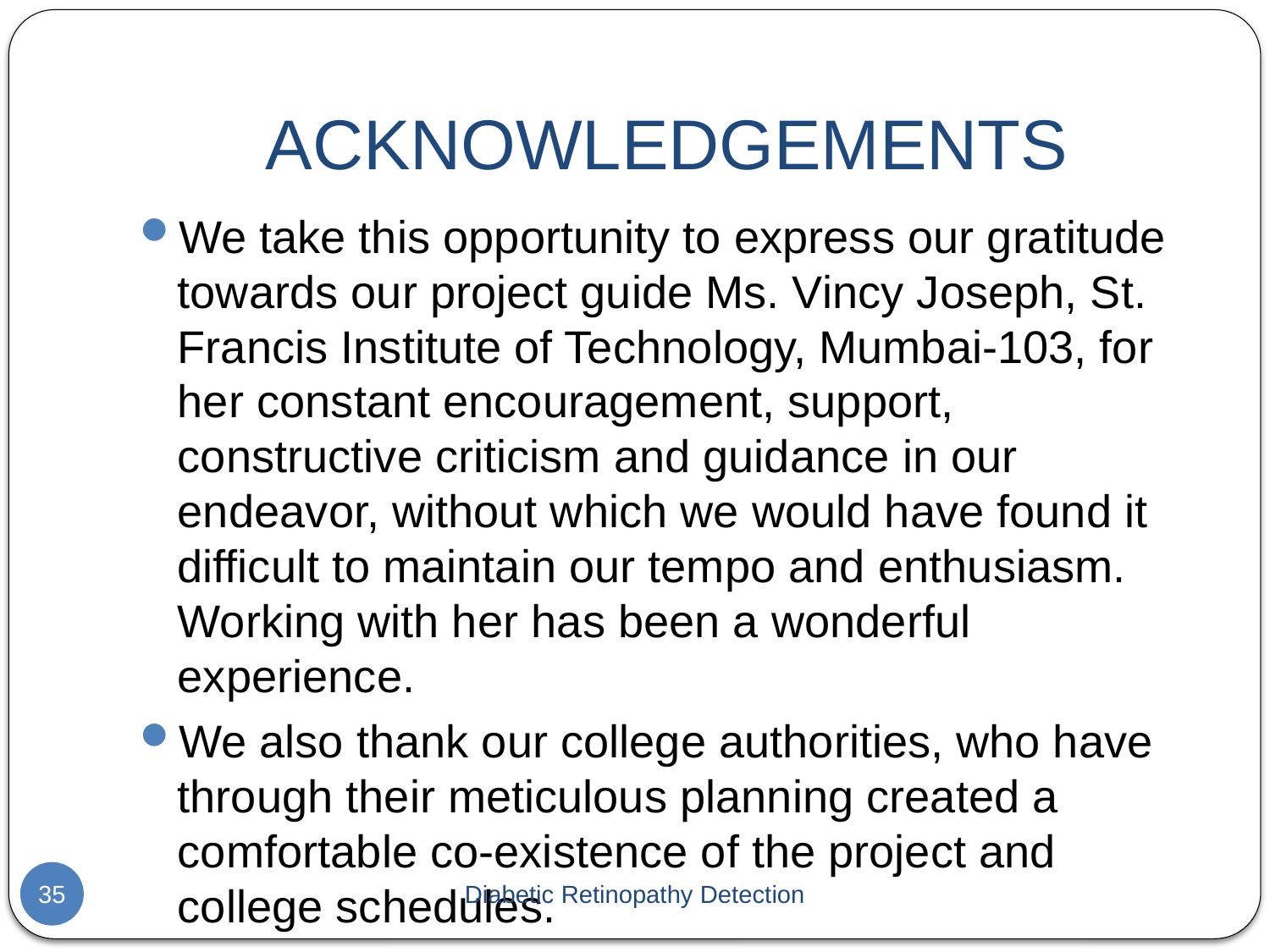

# ACKNOWLEDGEMENTS
We take this opportunity to express our gratitude towards our project guide Ms. Vincy Joseph, St. Francis Institute of Technology, Mumbai-103, for her constant encouragement, support, constructive criticism and guidance in our endeavor, without which we would have found it difficult to maintain our tempo and enthusiasm. Working with her has been a wonderful experience.
We also thank our college authorities, who have through their meticulous planning created a comfortable co-existence of the project and college schedules.
35
Diabetic Retinopathy Detection